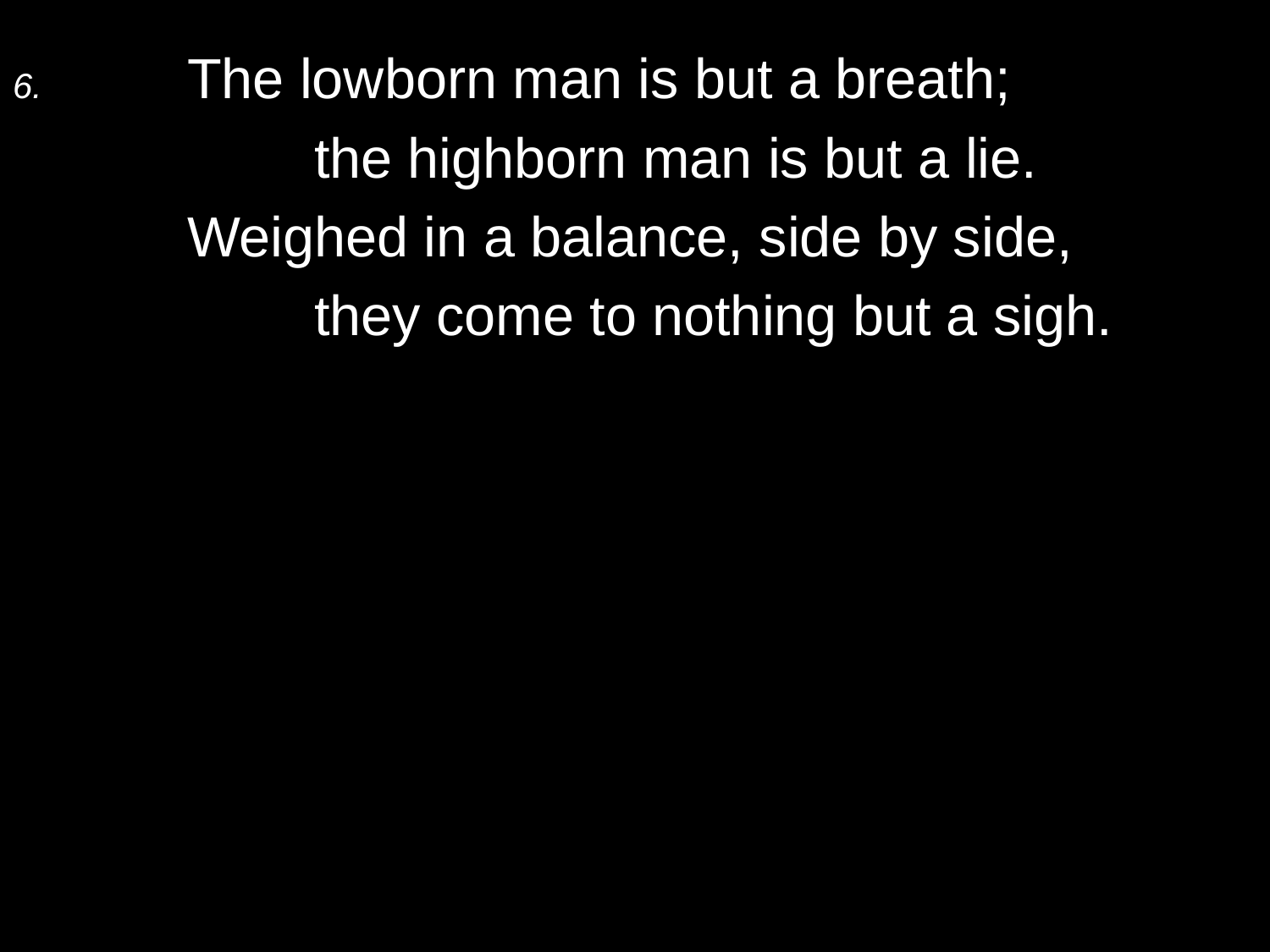

6.	The lowborn man is but a breath;
		the highborn man is but a lie.
	Weighed in a balance, side by side,
		they come to nothing but a sigh.